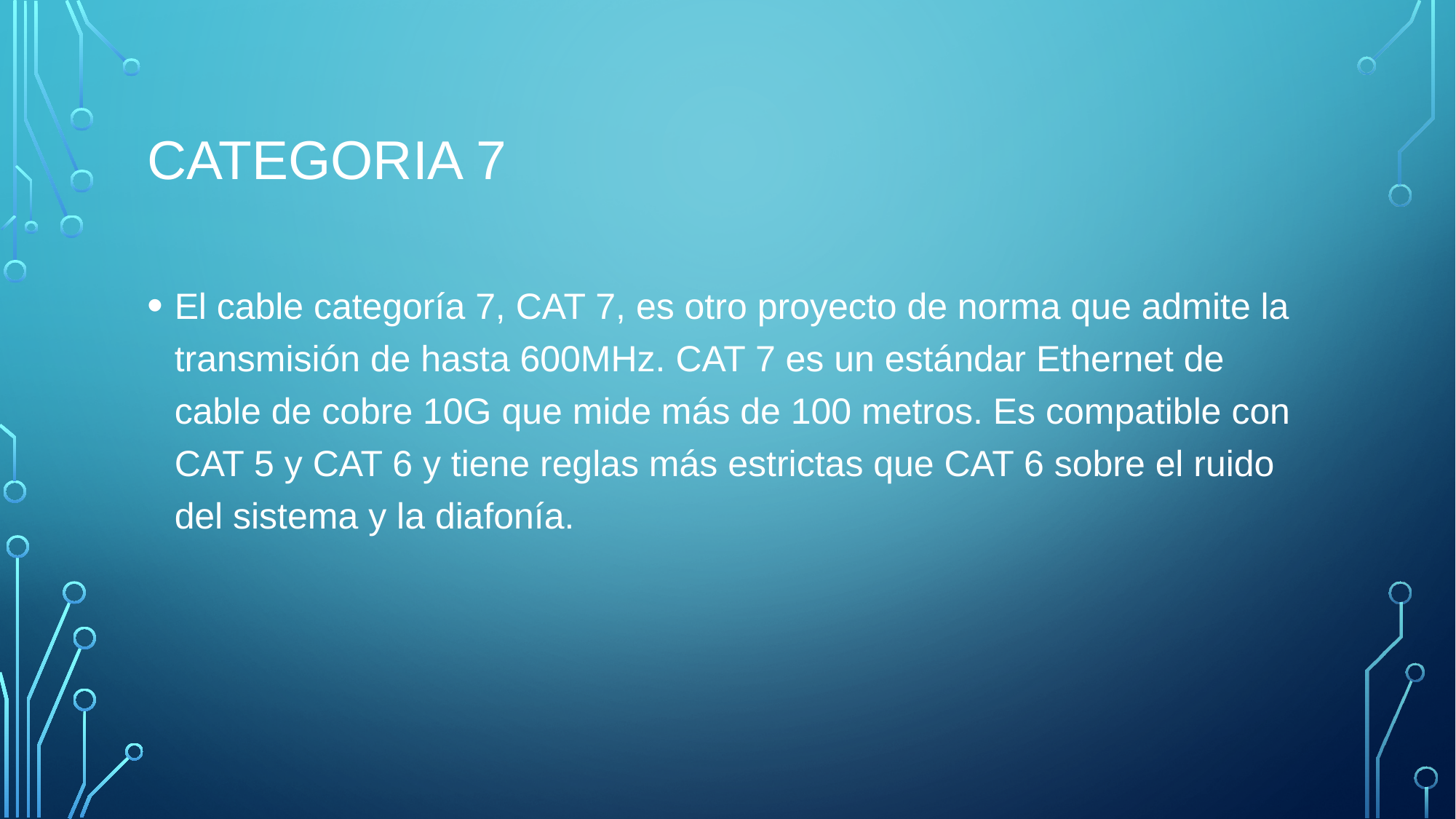

# CATEGORIA 7
El cable categoría 7, CAT 7, es otro proyecto de norma que admite la transmisión de hasta 600MHz. CAT 7 es un estándar Ethernet de cable de cobre 10G que mide más de 100 metros. Es compatible con CAT 5 y CAT 6 y tiene reglas más estrictas que CAT 6 sobre el ruido del sistema y la diafonía.